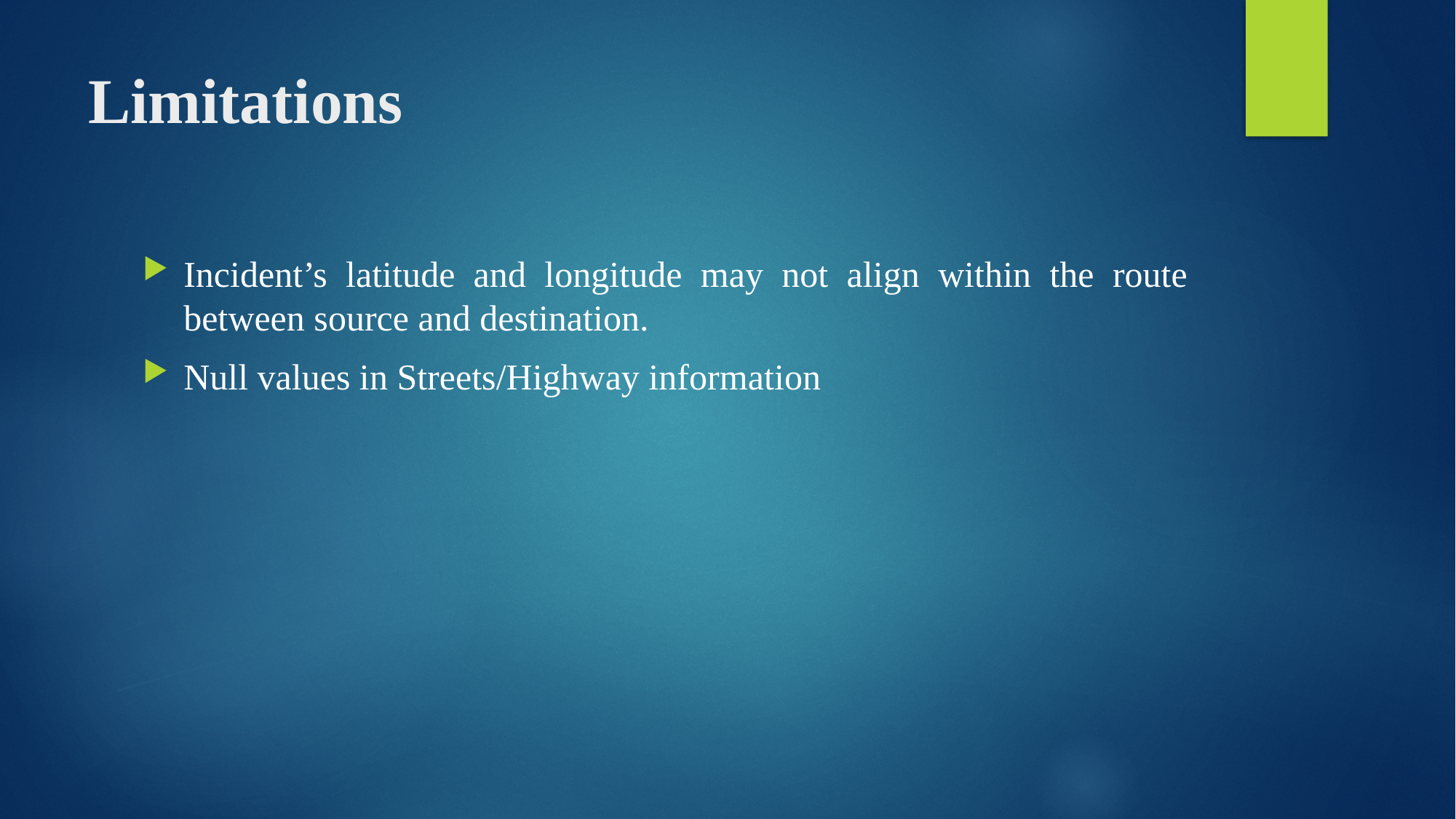

# Limitations
Incident’s latitude and longitude may not align within the route between source and destination.
Null values in Streets/Highway information